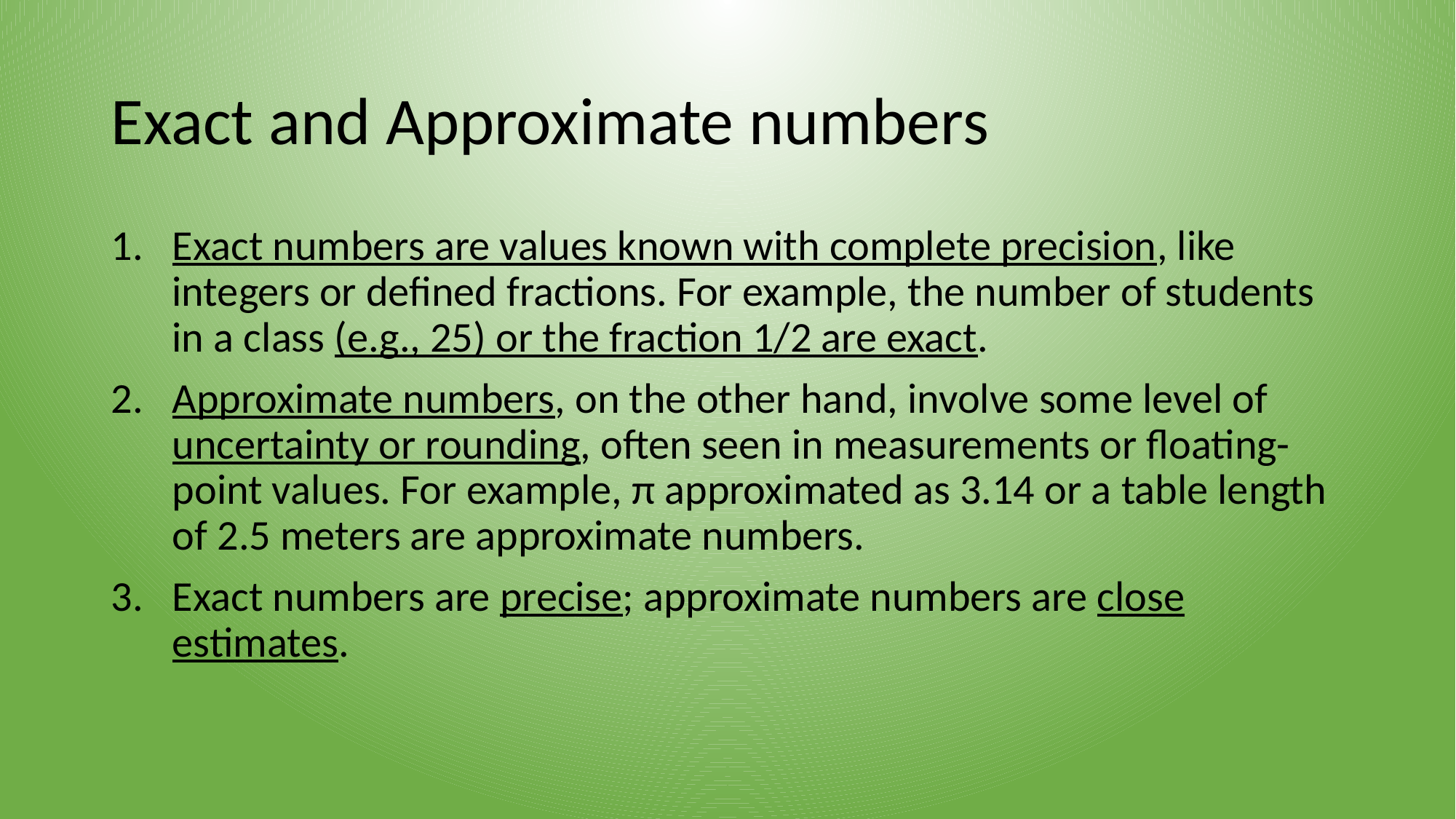

# Exact and Approximate numbers
Exact numbers are values known with complete precision, like integers or defined fractions. For example, the number of students in a class (e.g., 25) or the fraction 1/2 are exact.
Approximate numbers, on the other hand, involve some level of uncertainty or rounding, often seen in measurements or floating-point values. For example, π approximated as 3.14 or a table length of 2.5 meters are approximate numbers.
Exact numbers are precise; approximate numbers are close estimates.